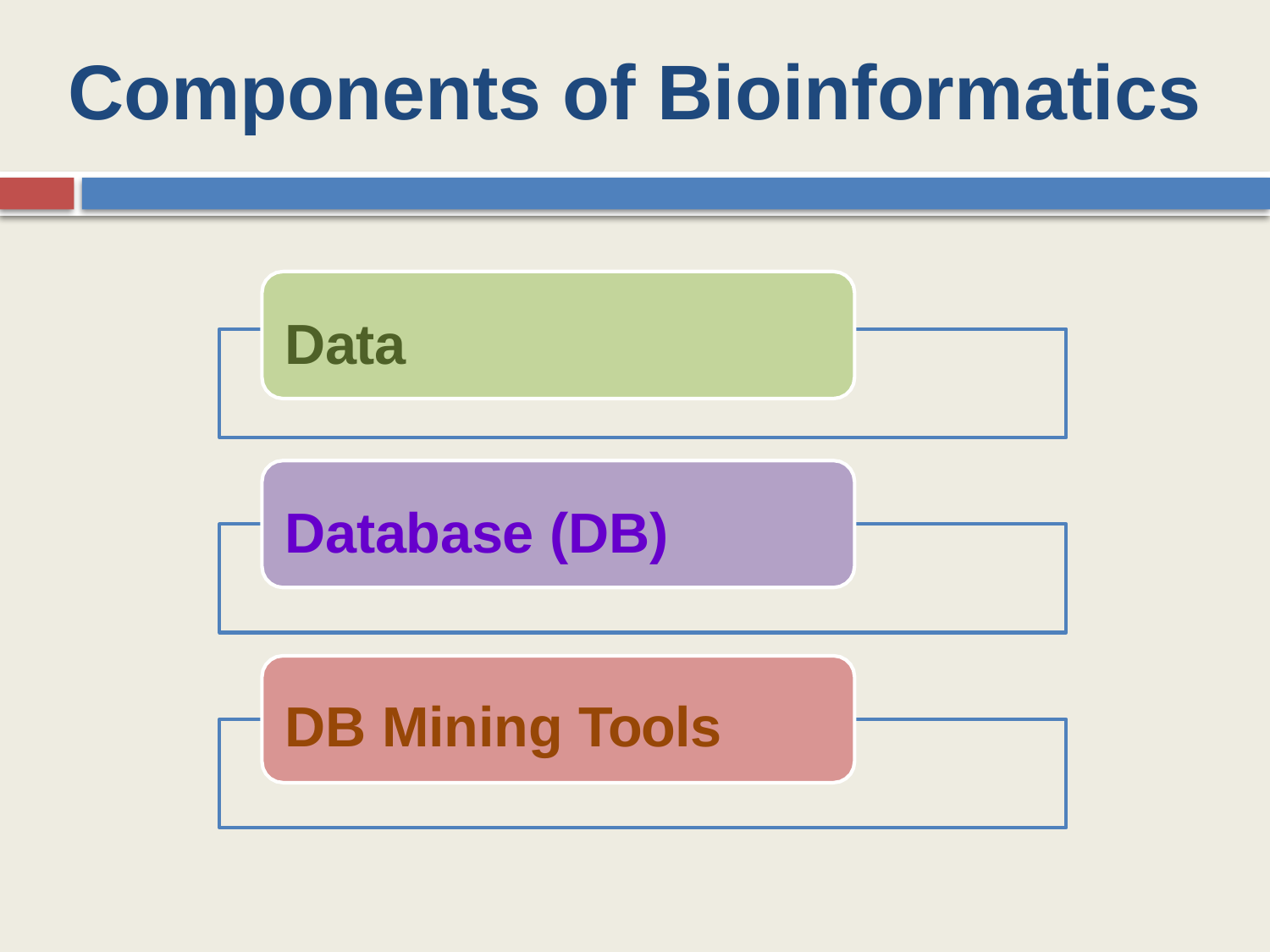

Components of Bioinformatics

Data

Database (DB)

DB Mining Tools